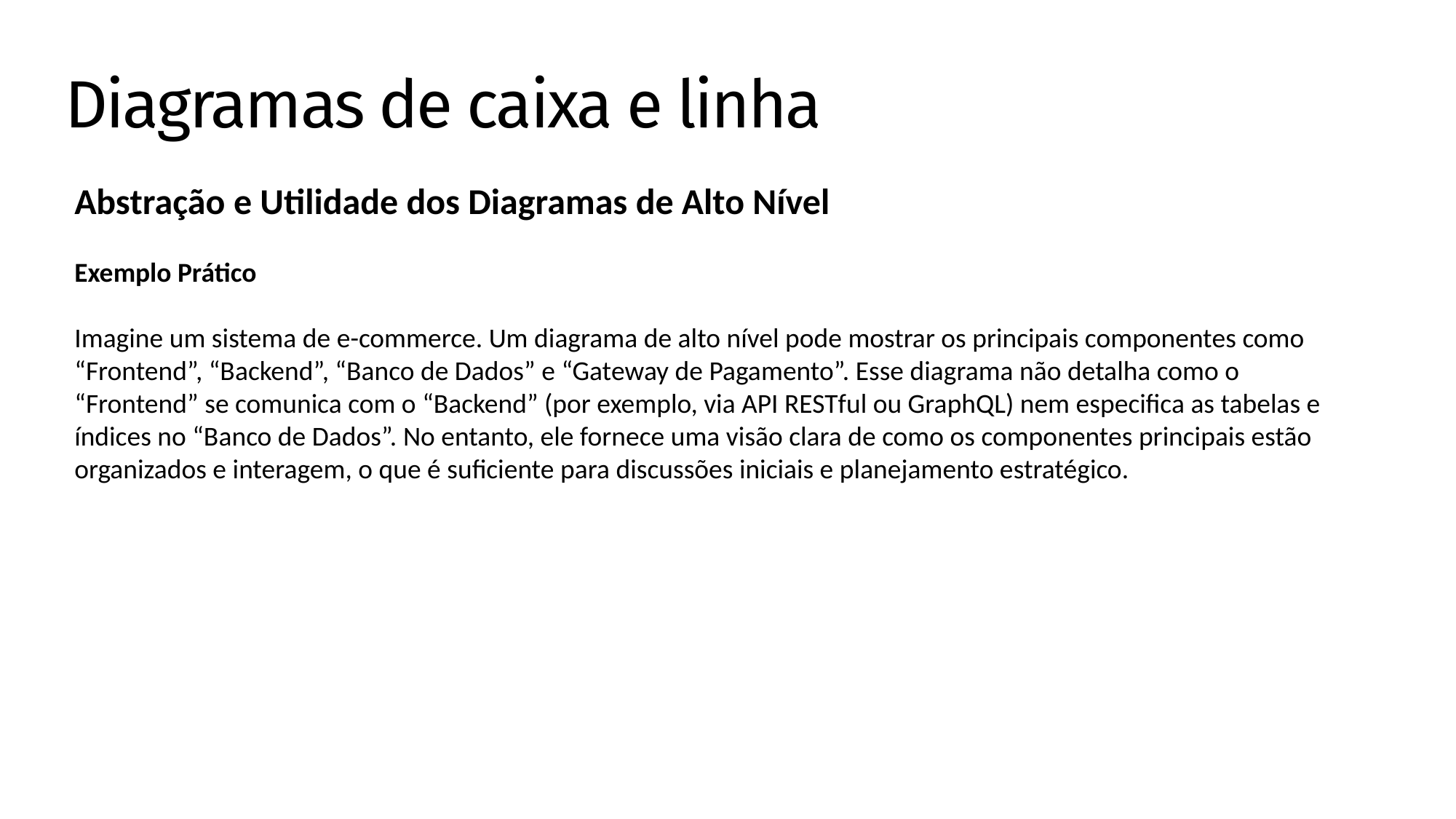

# Diagramas de caixa e linha
Abstração e Utilidade dos Diagramas de Alto Nível

Exemplo Prático

Imagine um sistema de e-commerce. Um diagrama de alto nível pode mostrar os principais componentes como “Frontend”, “Backend”, “Banco de Dados” e “Gateway de Pagamento”. Esse diagrama não detalha como o “Frontend” se comunica com o “Backend” (por exemplo, via API RESTful ou GraphQL) nem especifica as tabelas e índices no “Banco de Dados”. No entanto, ele fornece uma visão clara de como os componentes principais estão organizados e interagem, o que é suficiente para discussões iniciais e planejamento estratégico.